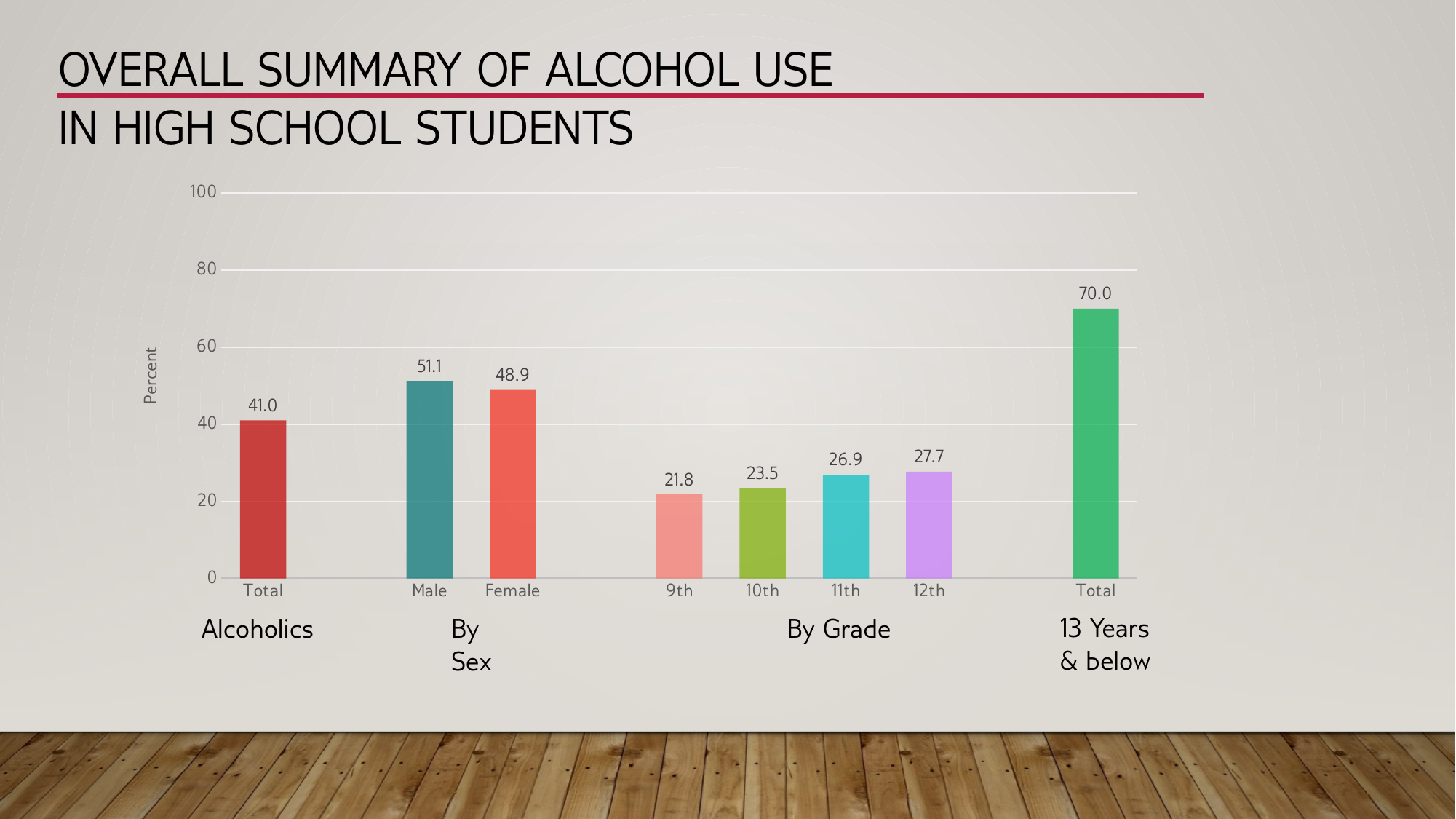

# Overall summary of ALCOHOL USE in High School Students

### Chart

| Category | Series 1 |
|---|---|
| Total | 41.0 |
|  | None |
| Male | 51.1 |
| Female | 48.9 |
|  | None |
| 9th | 21.8 |
| 10th | 23.5 |
| 11th | 26.9 |
| 12th | 27.7 |
|  | None |
| Total | 70.0 |
13 Years & below
Alcoholics
By Sex
By Grade